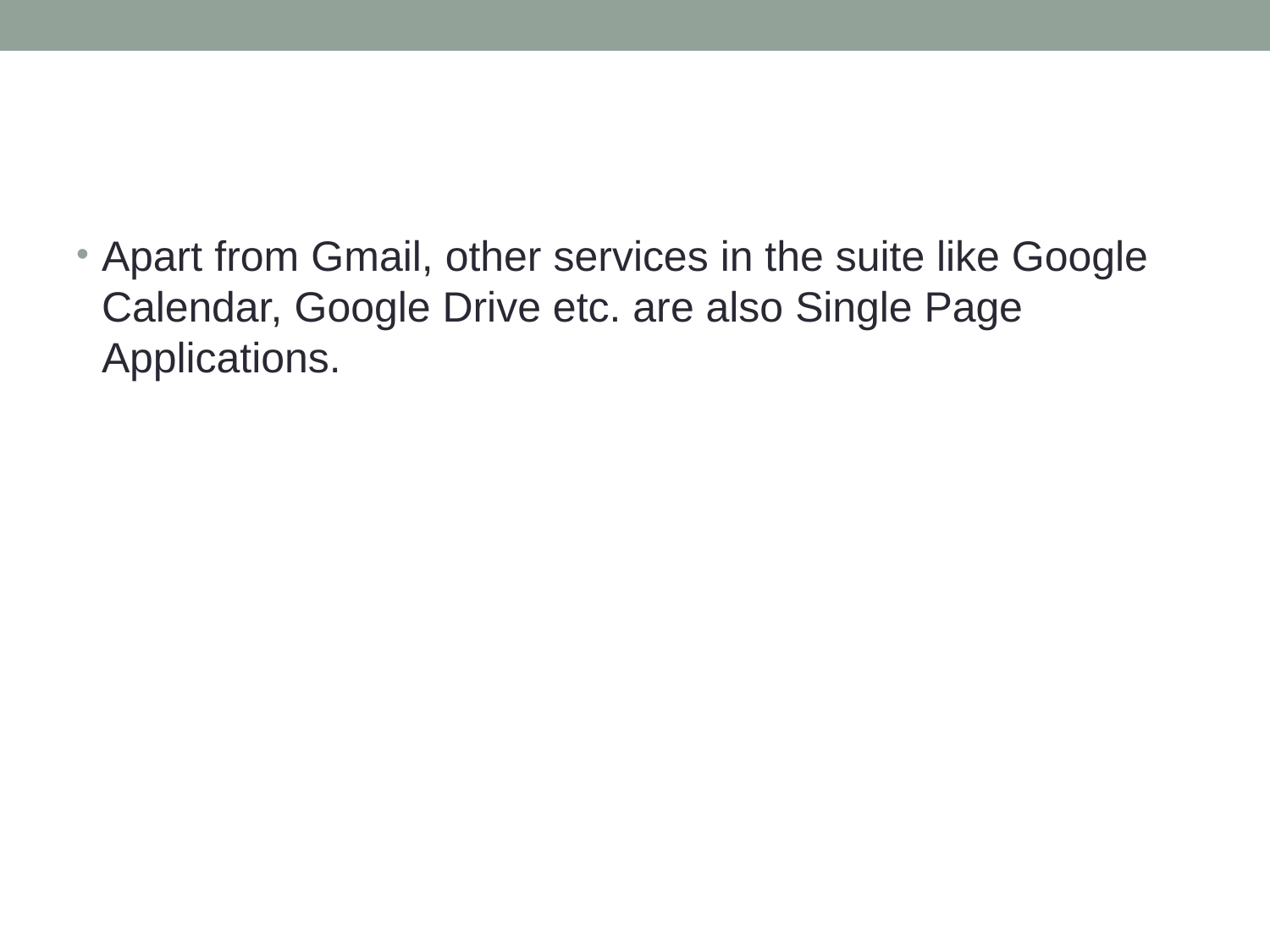

#
Apart from Gmail, other services in the suite like Google Calendar, Google Drive etc. are also Single Page Applications.